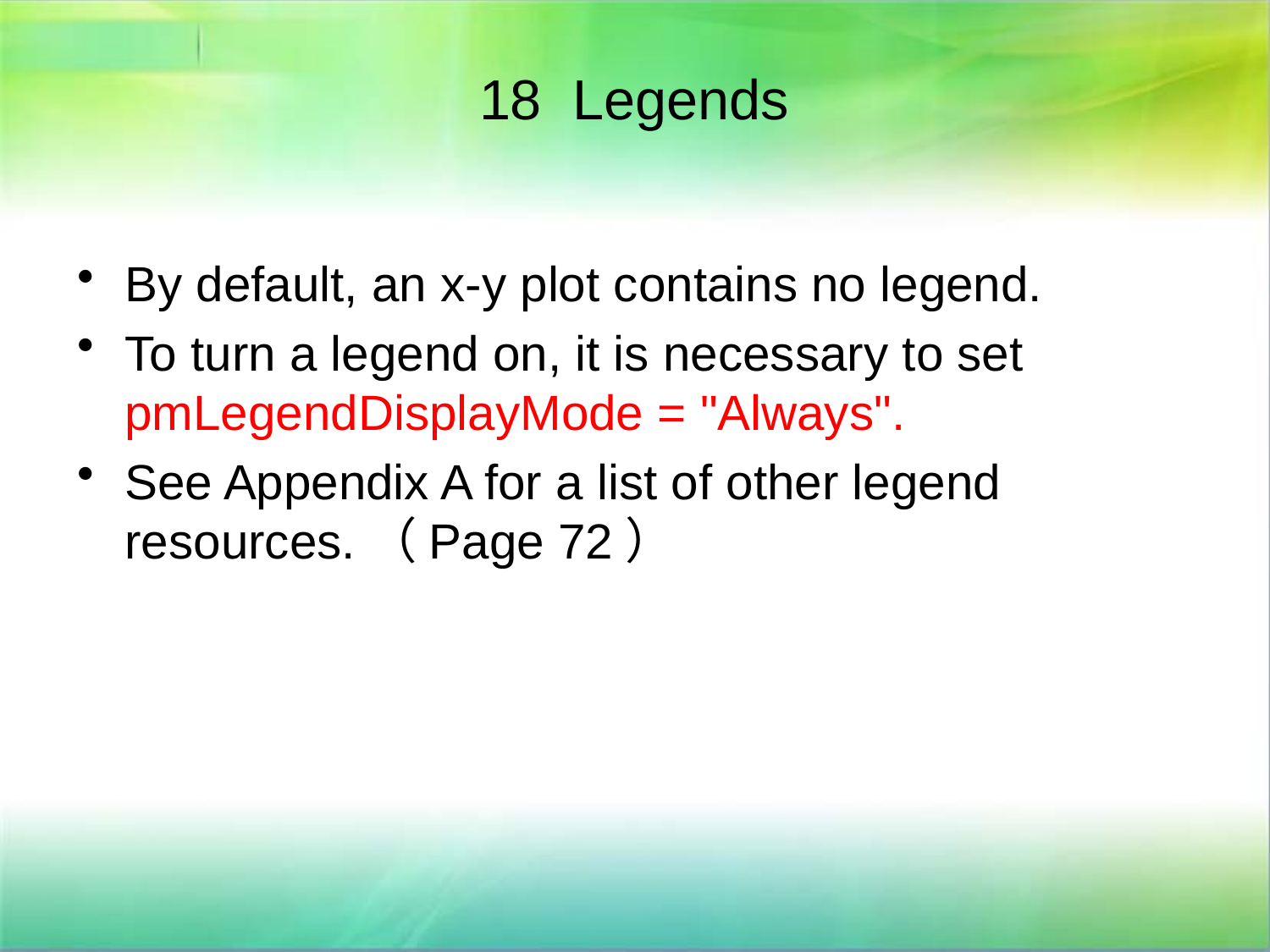

18  Legends
By default, an x-y plot contains no legend.
To turn a legend on, it is necessary to set pmLegendDisplayMode = "Always".
See Appendix A for a list of other legend resources.（Page 72）